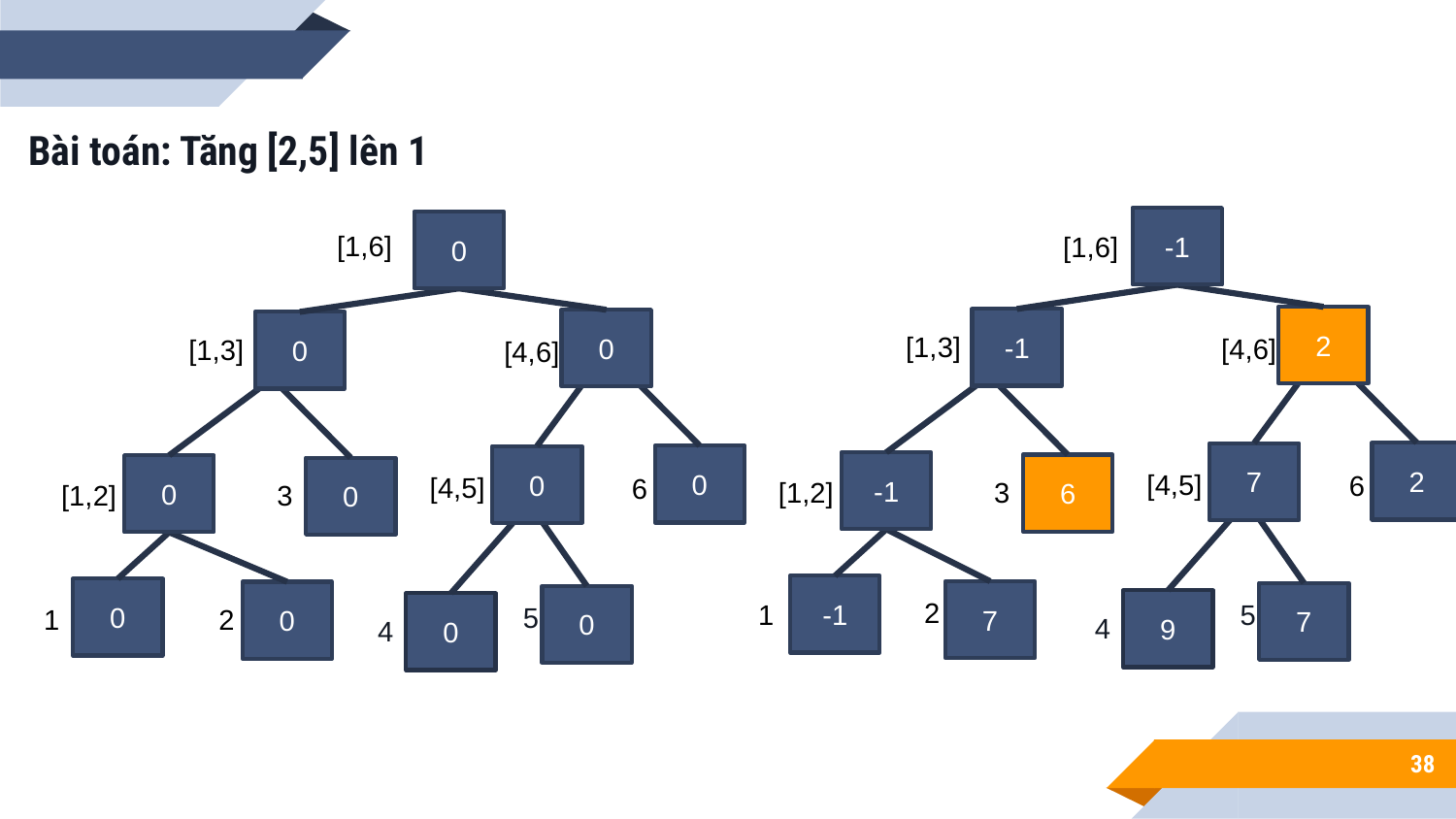

Bài toán: Tăng [2,5] lên 1
-1
0
[1,6]
[1,6]
2
-1
0
0
[1,3]
[4,6]
[1,3]
[4,6]
2
7
0
0
-1
6
0
0
[4,5]
6
[4,5]
6
[1,2]
3
[1,2]
3
-1
0
7
0
7
0
2
1
5
9
5
0
1
2
4
4
38